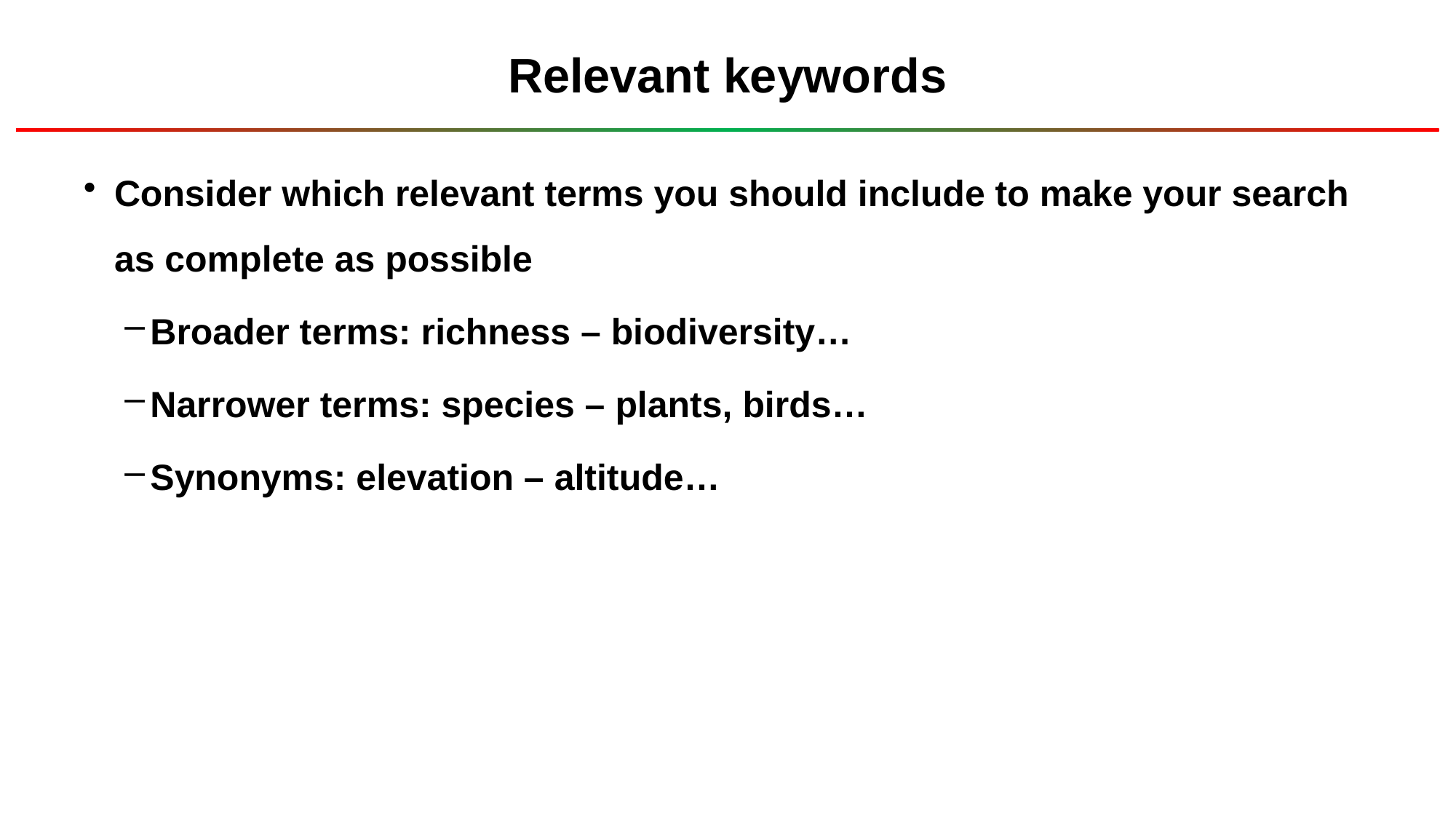

# Relevant keywords
Consider which relevant terms you should include to make your search as complete as possible
Broader terms: richness – biodiversity…
Narrower terms: species – plants, birds…
Synonyms: elevation – altitude…